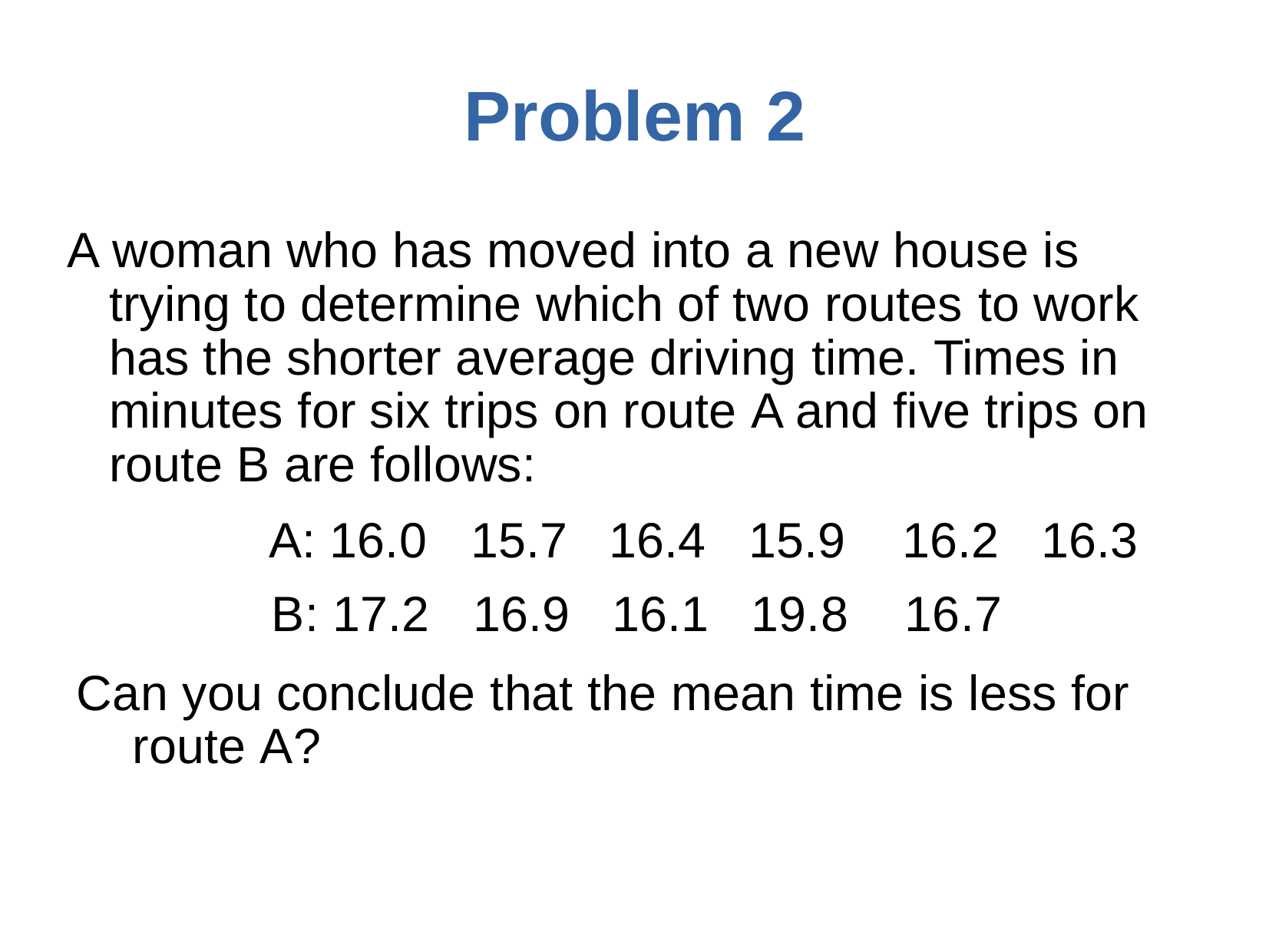

# Problem	2
A woman who has moved into a new house is  trying to determine which of two routes to work  has the shorter average driving time. Times in  minutes for six trips on route A and five trips on  route B are follows:
| A: 16.0 | 15.7 | 16.4 | 15.9 | 16.2 | 16.3 |
| --- | --- | --- | --- | --- | --- |
| B: 17.2 | 16.9 | 16.1 | 19.8 | 16.7 |  |
Can you conclude that the mean time is less for  route A?